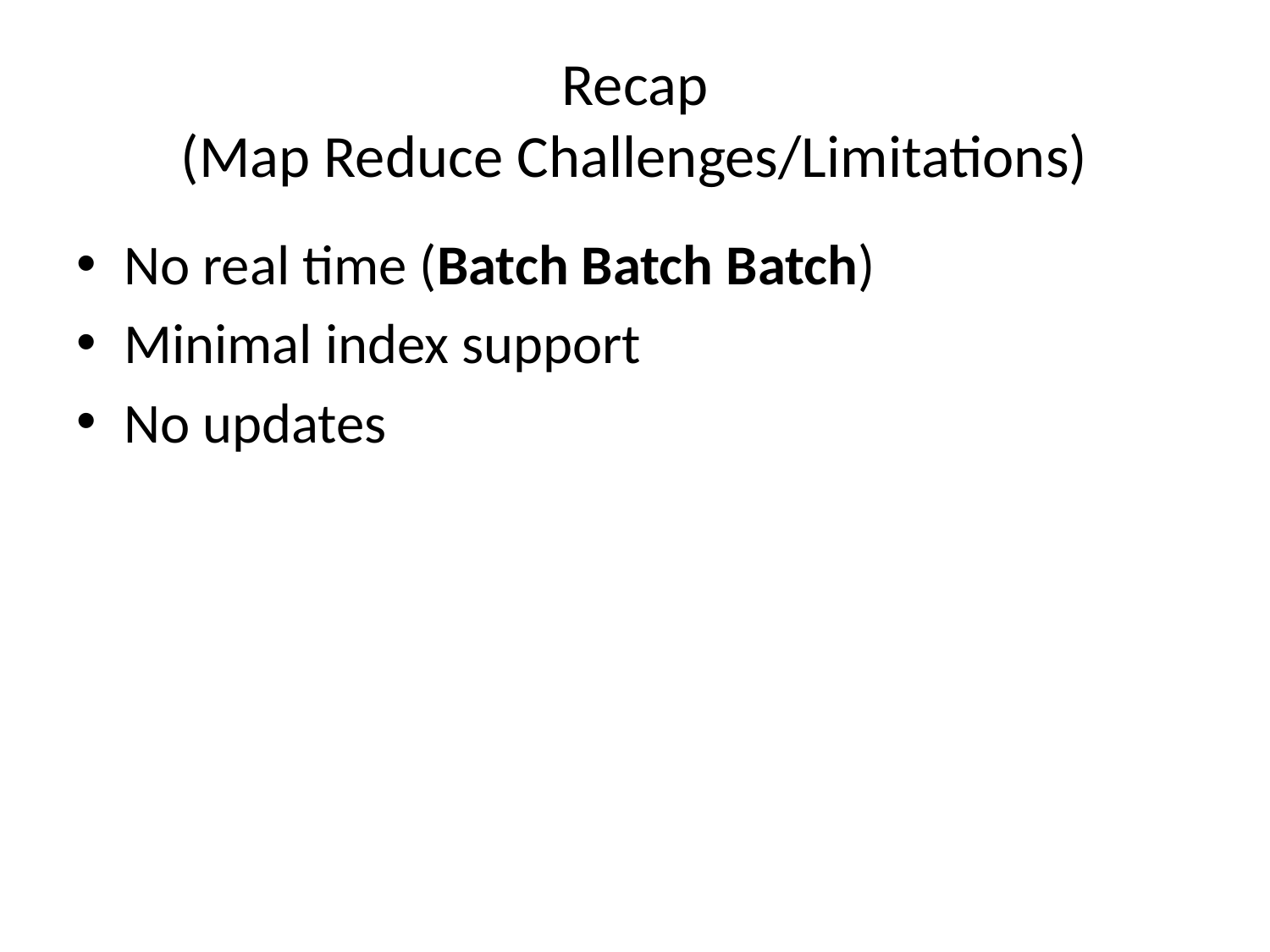

# Recap (Map Reduce Challenges/Limitations)
No real time (Batch Batch Batch)
Minimal index support
No updates